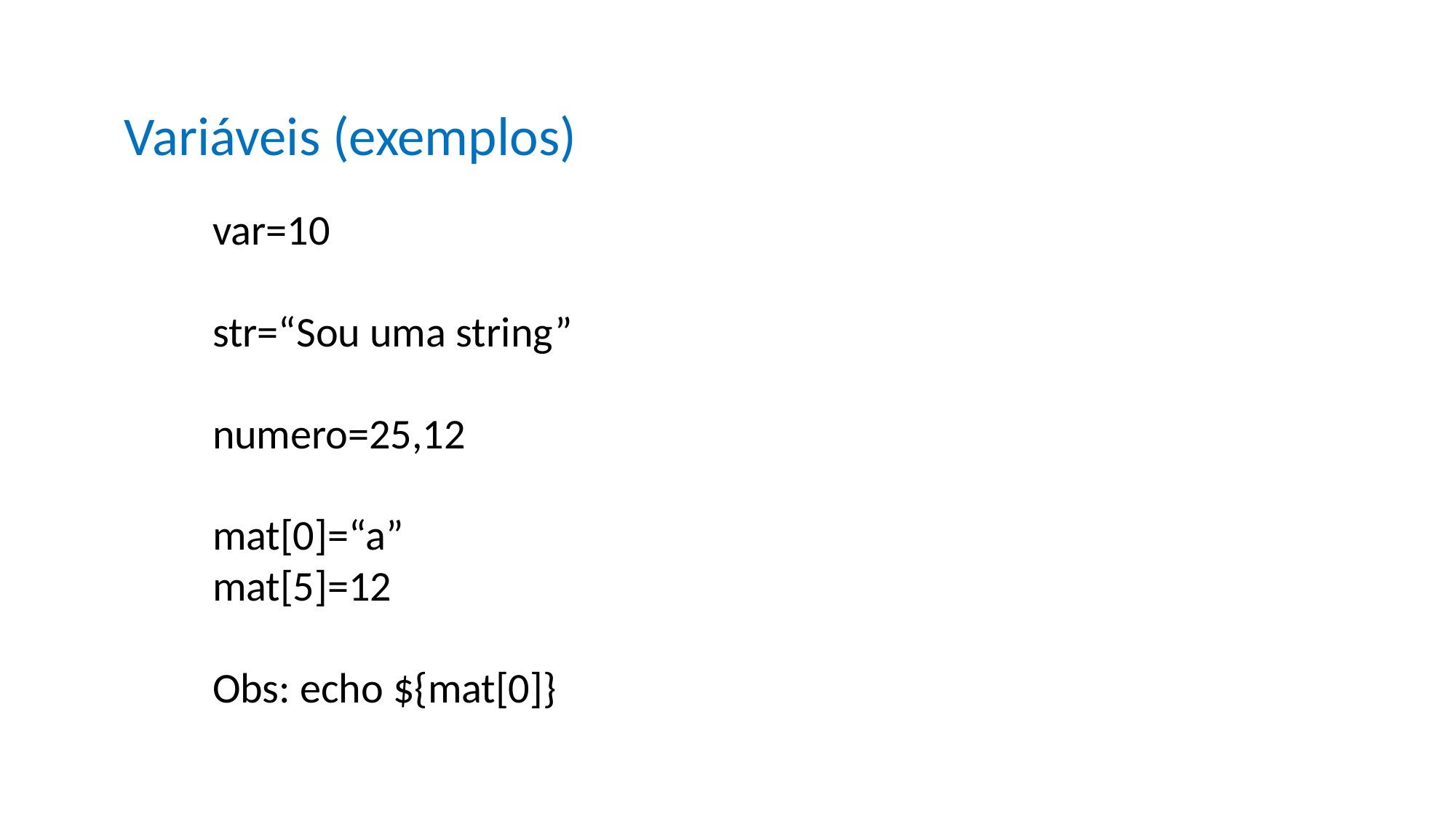

Variáveis (exemplos)
var=10

str=“Sou uma string”

numero=25,12

mat[0]=“a”
mat[5]=12

Obs: echo ${mat[0]}